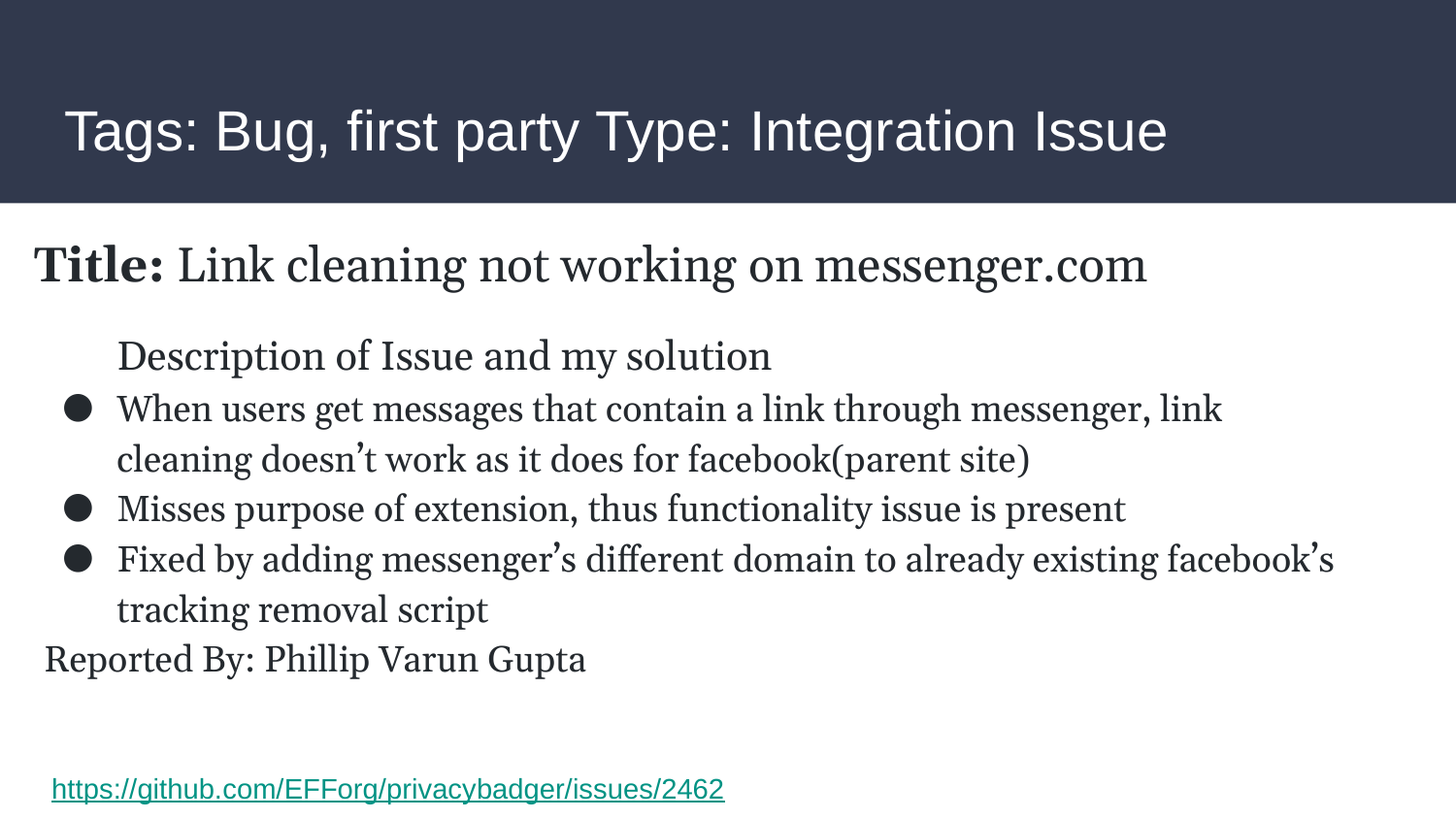

# Tags: Bug, first party Type: Integration Issue

Title: Link cleaning not working on messenger.com

Description of Issue and my solution
When users get messages that contain a link through messenger, link cleaning doesn’t work as it does for facebook(parent site)
Misses purpose of extension, thus functionality issue is present
Fixed by adding messenger’s different domain to already existing facebook’s tracking removal script
Reported By: Phillip Varun Gupta
https://github.com/EFForg/privacybadger/issues/2462